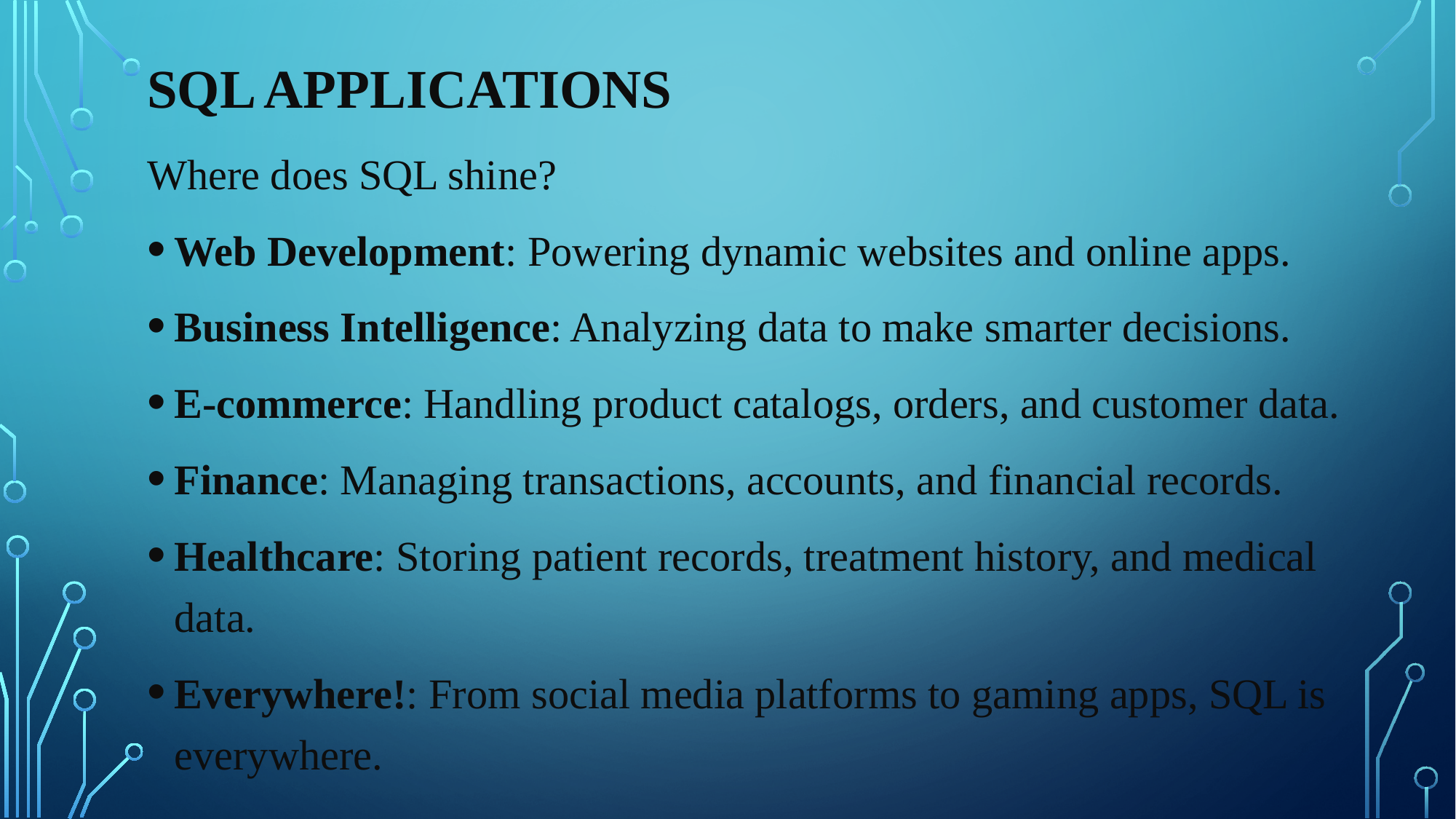

# SQL Applications
Where does SQL shine?
Web Development: Powering dynamic websites and online apps.
Business Intelligence: Analyzing data to make smarter decisions.
E-commerce: Handling product catalogs, orders, and customer data.
Finance: Managing transactions, accounts, and financial records.
Healthcare: Storing patient records, treatment history, and medical data.
Everywhere!: From social media platforms to gaming apps, SQL is everywhere.